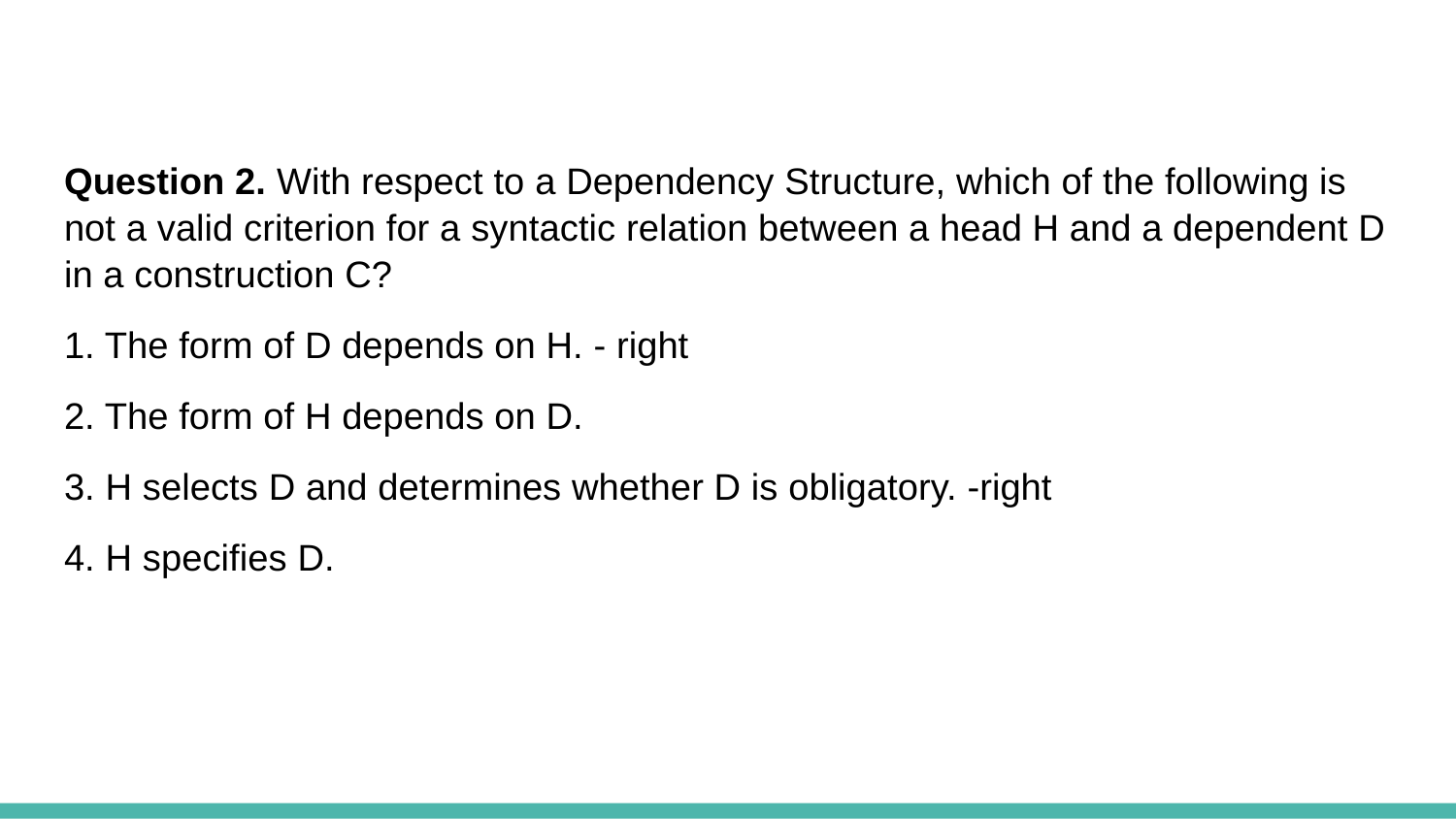

Question 2. With respect to a Dependency Structure, which of the following is not a valid criterion for a syntactic relation between a head H and a dependent D in a construction C?
1. The form of D depends on H. - right
2. The form of H depends on D.
3. H selects D and determines whether D is obligatory. -right
4. H specifies D.